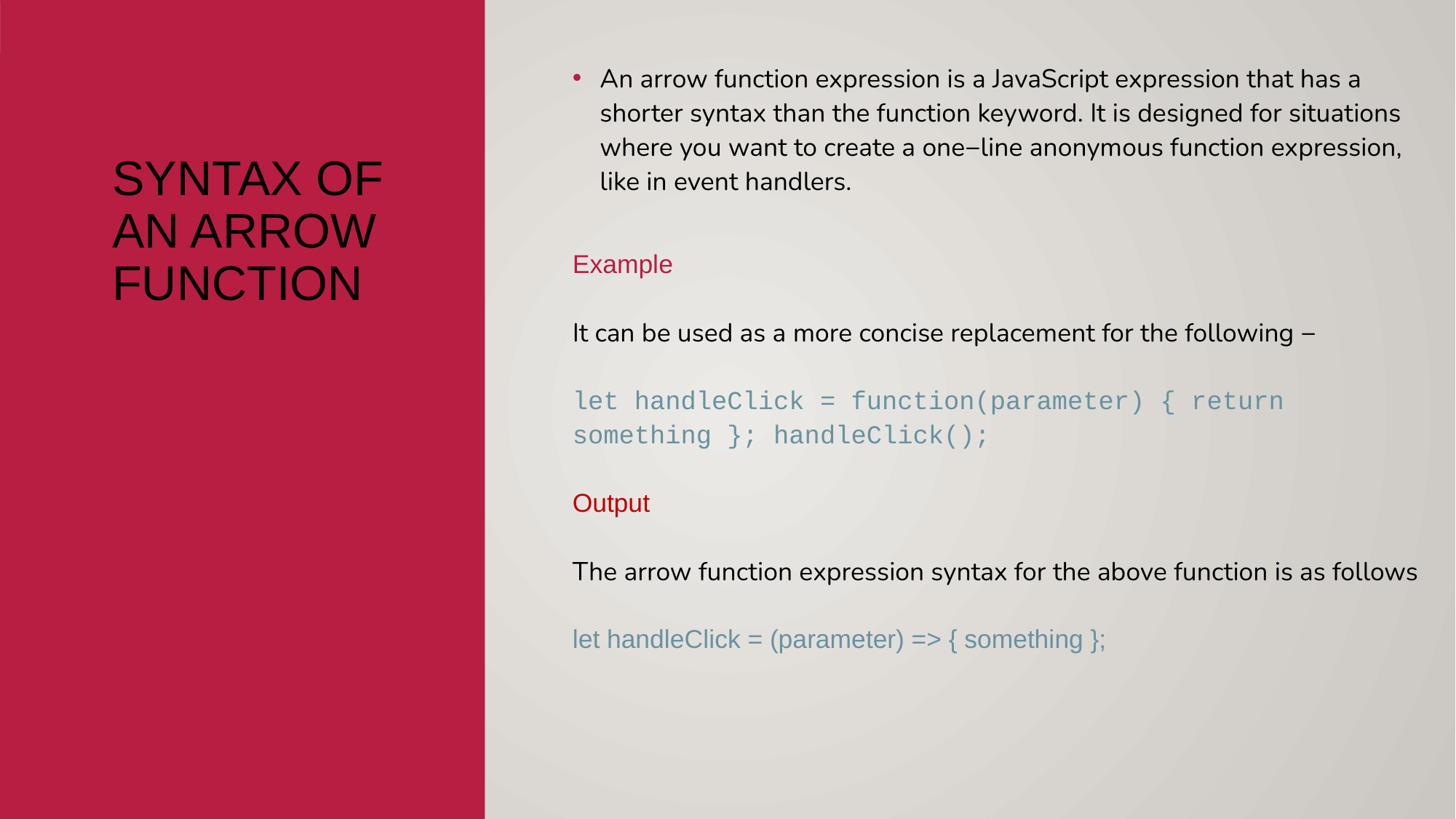

An arrow function expression is a JavaScript expression that has a shorter syntax than the function keyword. It is designed for situations where you want to create a one−line anonymous function expression, like in event handlers.

Example

It can be used as a more concise replacement for the following −

let handleClick = function(parameter) { return something }; handleClick();

Output

The arrow function expression syntax for the above function is as follows

let handleClick = (parameter) => { something };

# Syntax of an Arrow Function